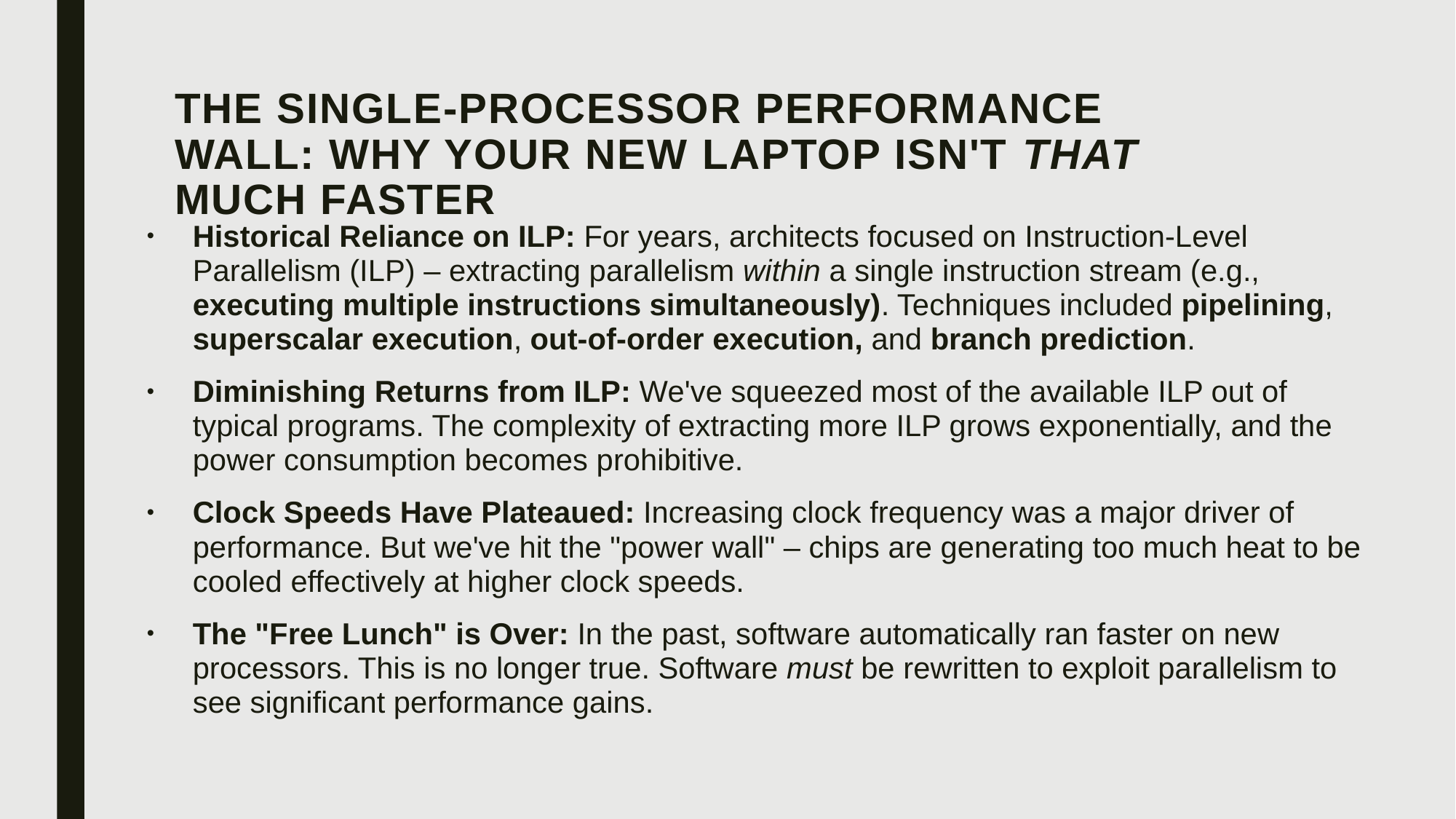

# The Single-Processor Performance Wall: Why Your New Laptop Isn't That Much Faster
Historical Reliance on ILP: For years, architects focused on Instruction-Level Parallelism (ILP) – extracting parallelism within a single instruction stream (e.g., executing multiple instructions simultaneously). Techniques included pipelining, superscalar execution, out-of-order execution, and branch prediction.
Diminishing Returns from ILP: We've squeezed most of the available ILP out of typical programs. The complexity of extracting more ILP grows exponentially, and the power consumption becomes prohibitive.
Clock Speeds Have Plateaued: Increasing clock frequency was a major driver of performance. But we've hit the "power wall" – chips are generating too much heat to be cooled effectively at higher clock speeds.
The "Free Lunch" is Over: In the past, software automatically ran faster on new processors. This is no longer true. Software must be rewritten to exploit parallelism to see significant performance gains.